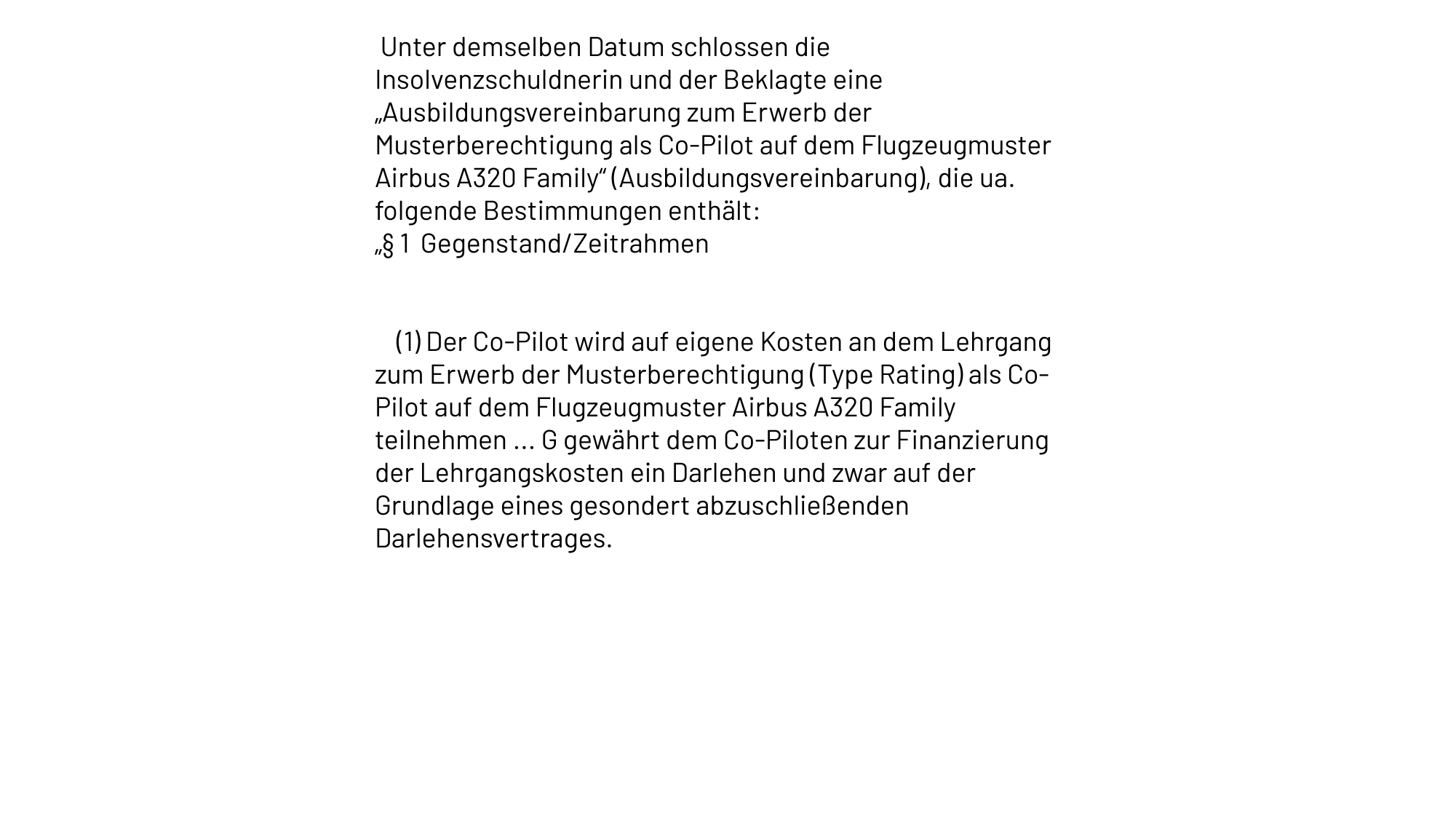

Unter demselben Datum schlossen die Insolvenzschuldnerin und der Beklagte eine „Ausbildungsvereinbarung zum Erwerb der Musterberechtigung als Co-Pilot auf dem Flugzeugmuster Airbus A320 Family“ (Ausbildungsvereinbarung), die ua. folgende Bestimmungen enthält:
„§ 1  Gegenstand/Zeitrahmen

    (1) Der Co-Pilot wird auf eigene Kosten an dem Lehrgang zum Erwerb der Musterberechtigung (Type Rating) als Co-Pilot auf dem Flugzeugmuster Airbus A320 Family teilnehmen ... G gewährt dem Co-Piloten zur Finanzierung der Lehrgangskosten ein Darlehen und zwar auf der Grundlage eines gesondert abzuschließenden Darlehensvertrages.